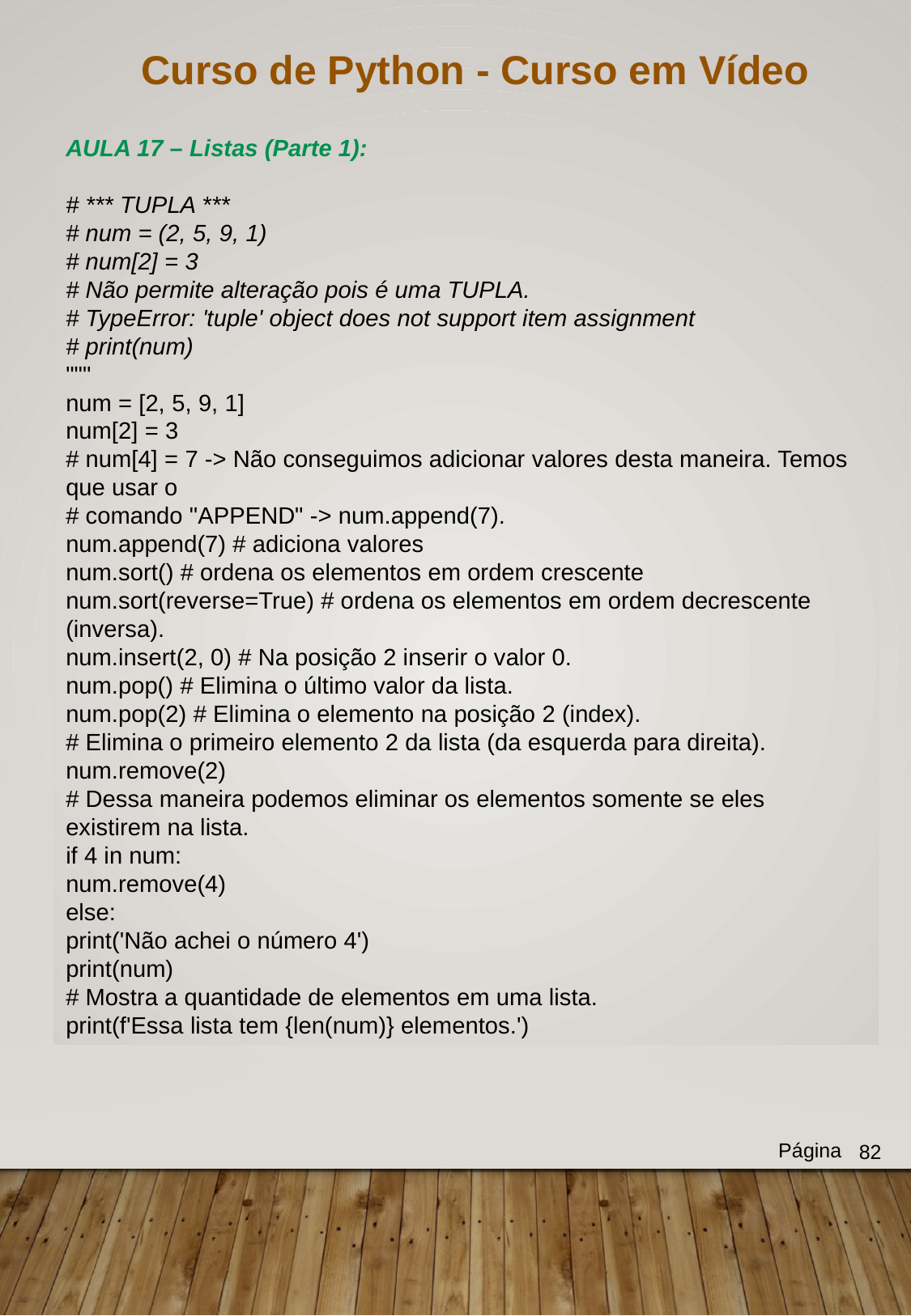

Curso de Python - Curso em Vídeo
AULA 17 – Listas (Parte 1):

# *** TUPLA ***
# num = (2, 5, 9, 1)
# num[2] = 3
# Não permite alteração pois é uma TUPLA.
# TypeError: 'tuple' object does not support item assignment
# print(num)
"""
num = [2, 5, 9, 1]
num[2] = 3
# num[4] = 7 -> Não conseguimos adicionar valores desta maneira. Temos que usar o
# comando "APPEND" -> num.append(7).
num.append(7) # adiciona valores
num.sort() # ordena os elementos em ordem crescente
num.sort(reverse=True) # ordena os elementos em ordem decrescente (inversa).
num.insert(2, 0) # Na posição 2 inserir o valor 0.
num.pop() # Elimina o último valor da lista.
num.pop(2) # Elimina o elemento na posição 2 (index).
# Elimina o primeiro elemento 2 da lista (da esquerda para direita).
num.remove(2)
# Dessa maneira podemos eliminar os elementos somente se eles existirem na lista.
if 4 in num:
num.remove(4)
else:
print('Não achei o número 4')
print(num)
# Mostra a quantidade de elementos em uma lista.
print(f'Essa lista tem {len(num)} elementos.')
Página
82